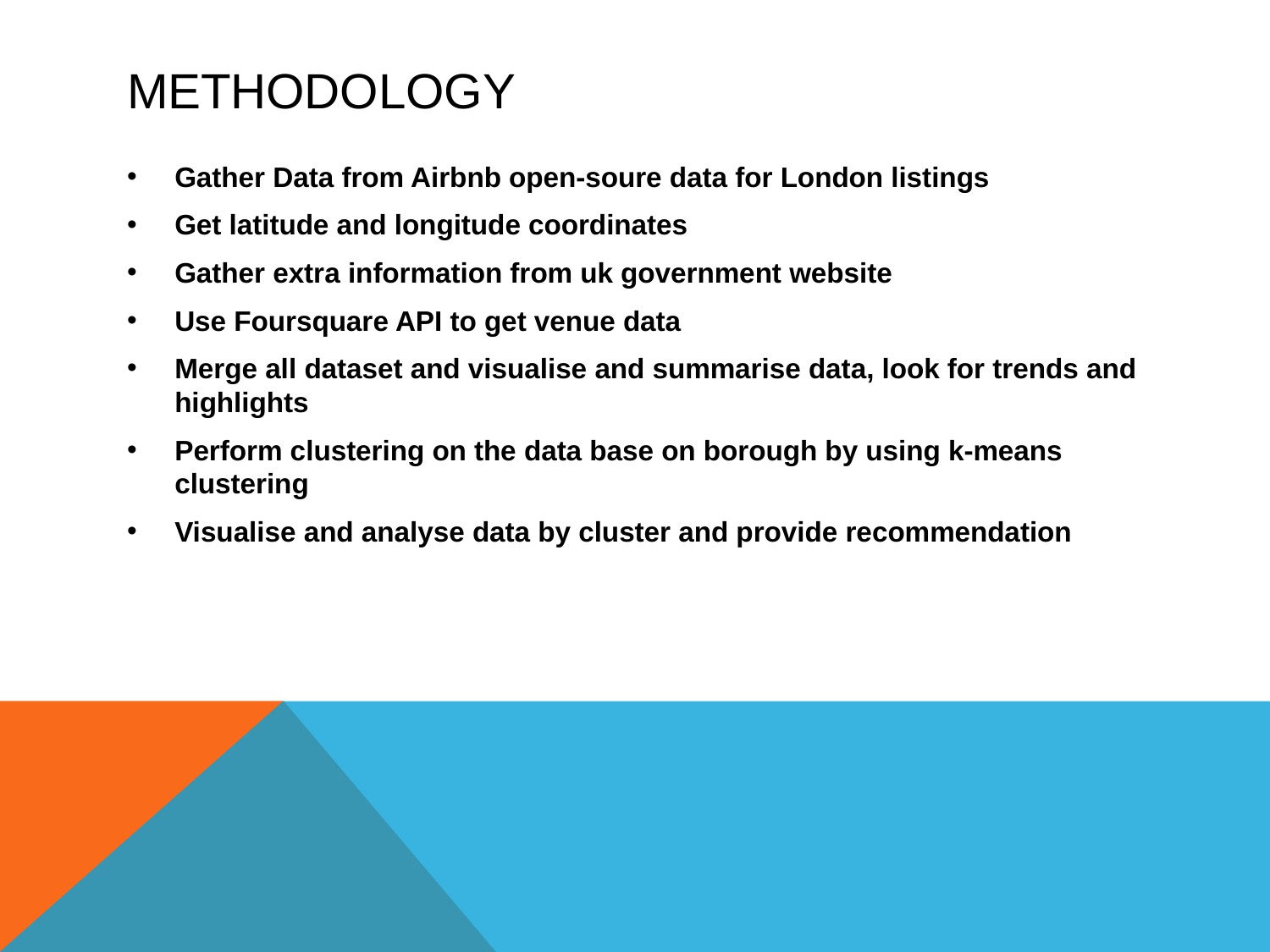

# Methodology
Gather Data from Airbnb open-soure data for London listings
Get latitude and longitude coordinates
Gather extra information from uk government website
Use Foursquare API to get venue data
Merge all dataset and visualise and summarise data, look for trends and highlights
Perform clustering on the data base on borough by using k-means clustering
Visualise and analyse data by cluster and provide recommendation